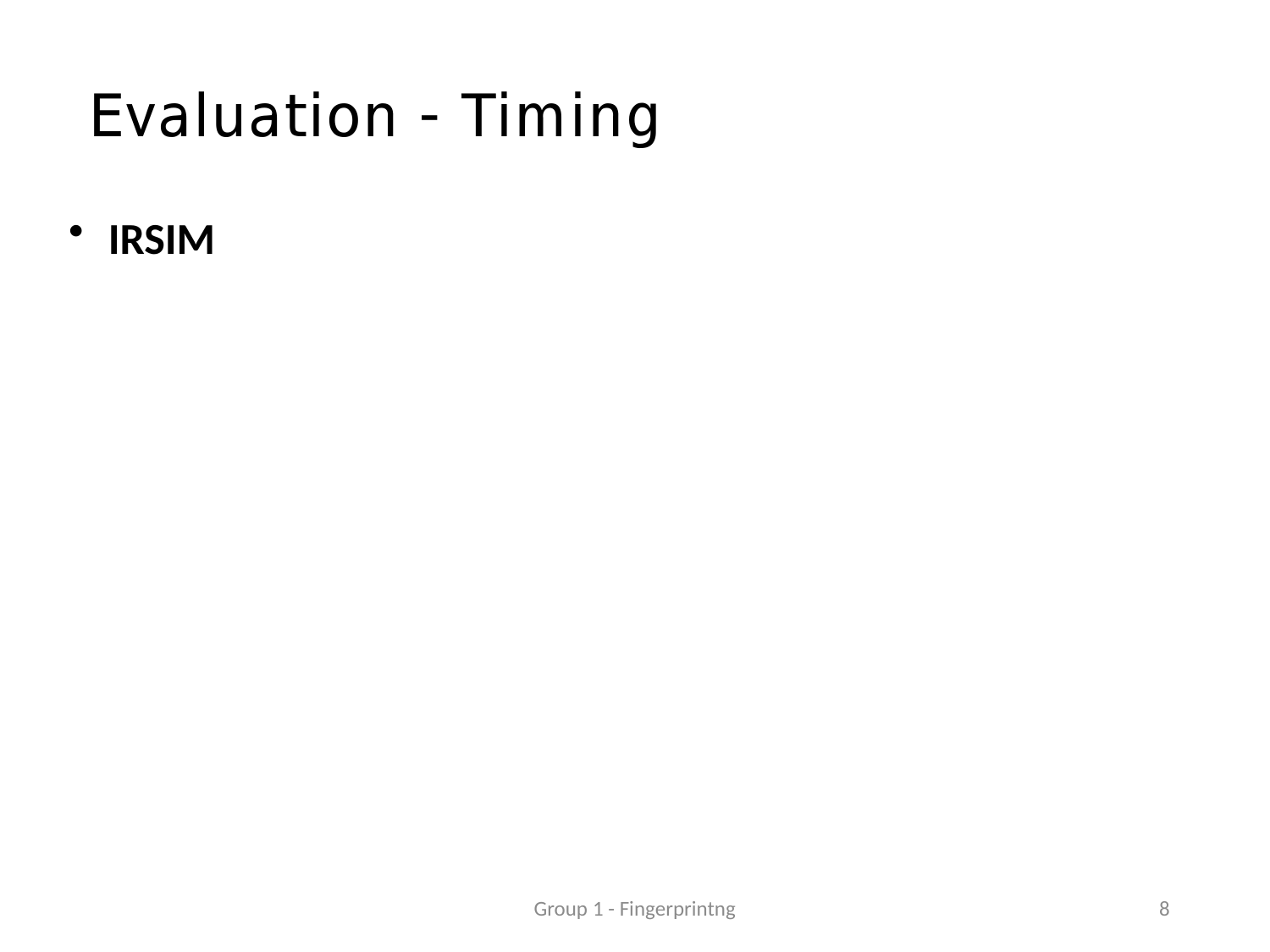

# Evaluation - Timing
IRSIM

Group 1 - Fingerprintng
8